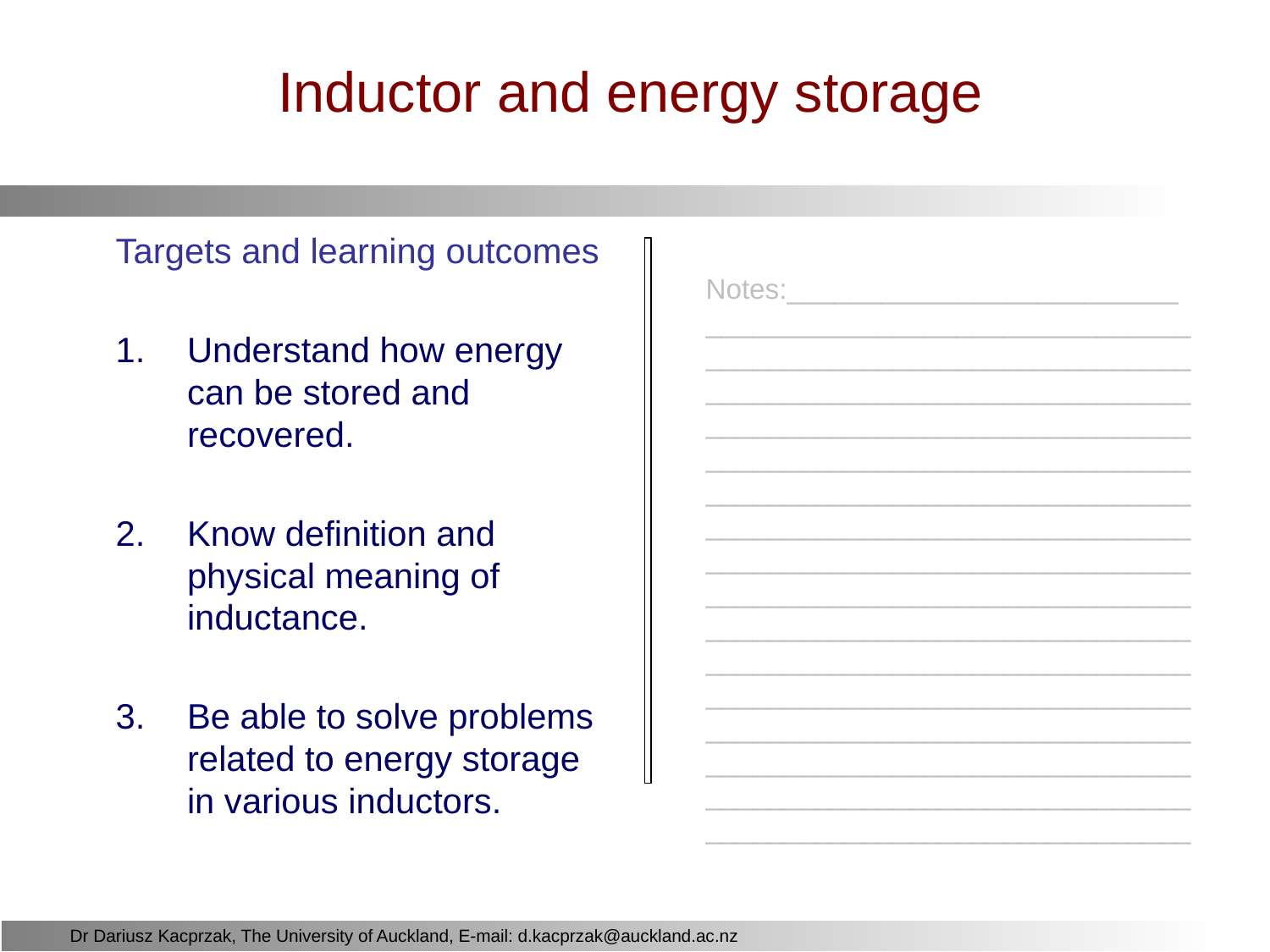

Inductor and energy storage
Targets and learning outcomes

Understand how energy can be stored and recovered.

Know definition and physical meaning of inductance.

Be able to solve problems related to energy storage in various inductors.

	Notes:_________________________________________________________________________________________________________________________________________________________________________________________________________________________________________________________________________________________________________________________________________________________________________________________________________________________________________________________________________________________________________________________________________

Dr Dariusz Kacprzak, The University of Auckland, E-mail: d.kacprzak@auckland.ac.nz